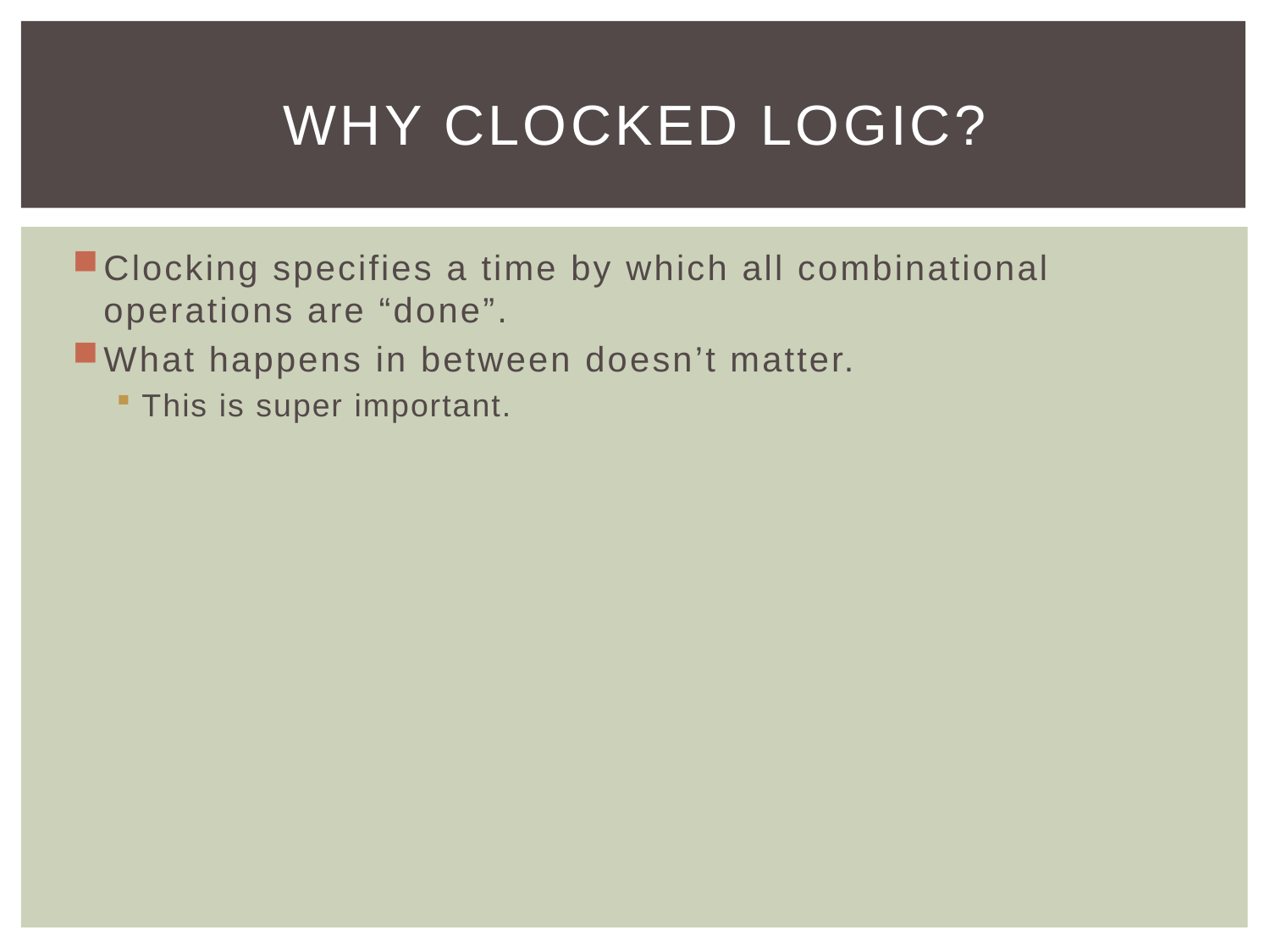

# Why Clocked Logic?
Clocking specifies a time by which all combinational operations are “done”.
What happens in between doesn’t matter.
This is super important.